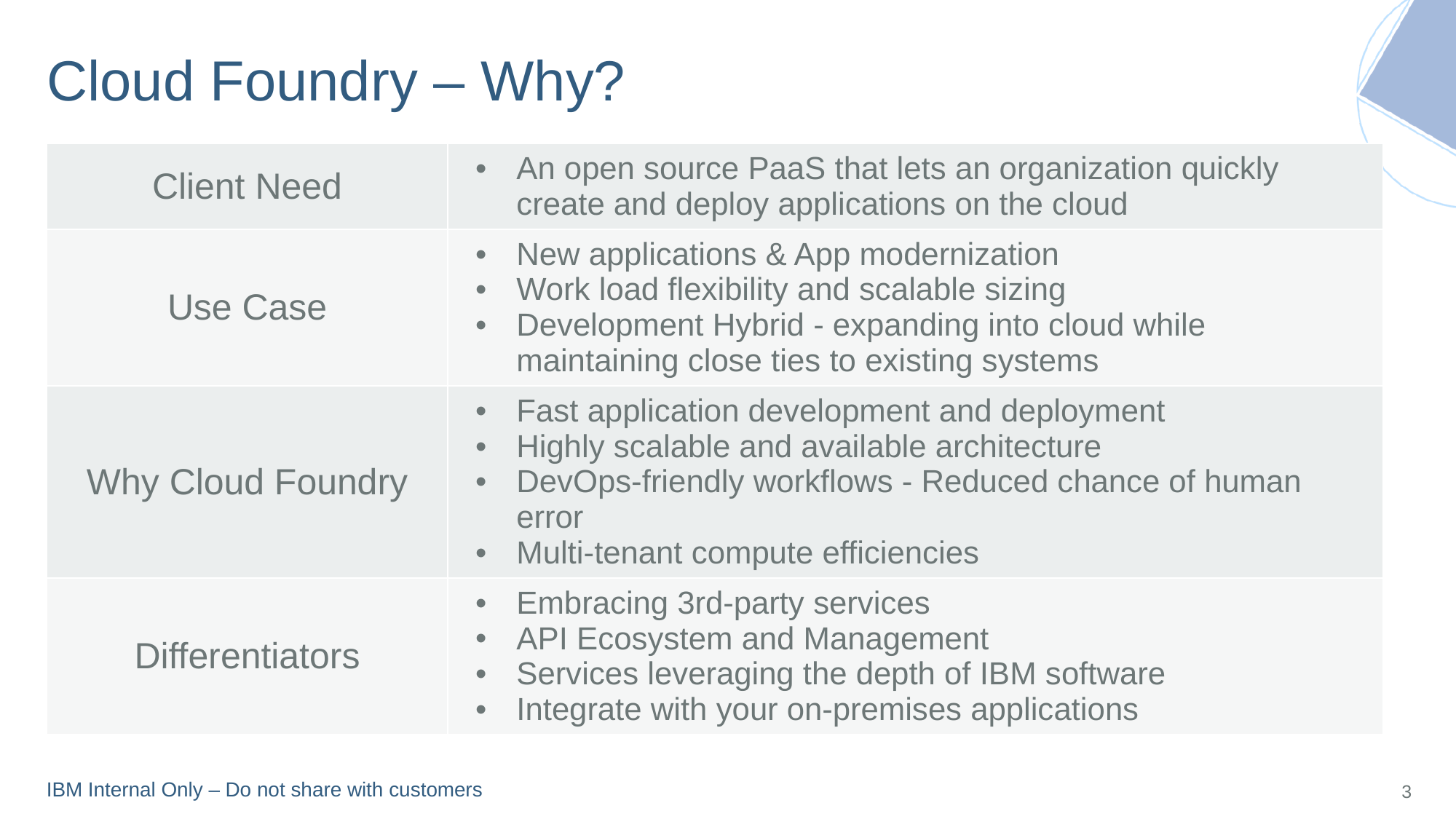

# Cloud Foundry – Why?
| Client Need | An open source PaaS that lets an organization quickly create and deploy applications on the cloud |
| --- | --- |
| Use Case | New applications & App modernization Work load flexibility and scalable sizing Development Hybrid - expanding into cloud while maintaining close ties to existing systems |
| Why Cloud Foundry | Fast application development and deployment Highly scalable and available architecture DevOps-friendly workflows - Reduced chance of human error Multi-tenant compute efficiencies |
| Differentiators | Embracing 3rd-party services API Ecosystem and Management Services leveraging the depth of IBM software Integrate with your on-premises applications |
3